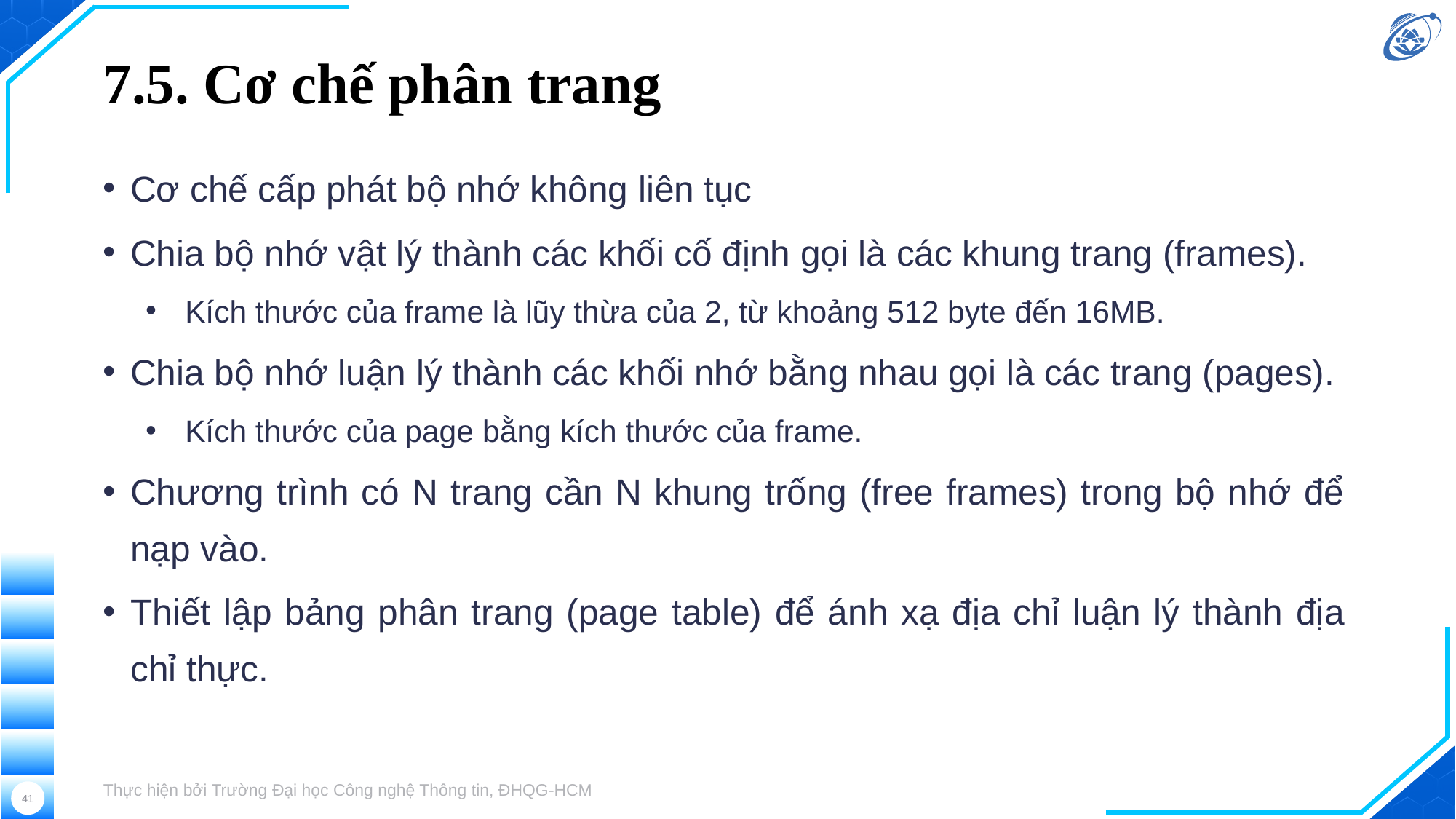

# 7.5. Cơ chế phân trang
Cơ chế cấp phát bộ nhớ không liên tục
Chia bộ nhớ vật lý thành các khối cố định gọi là các khung trang (frames).
Kích thước của frame là lũy thừa của 2, từ khoảng 512 byte đến 16MB.
Chia bộ nhớ luận lý thành các khối nhớ bằng nhau gọi là các trang (pages).
Kích thước của page bằng kích thước của frame.
Chương trình có N trang cần N khung trống (free frames) trong bộ nhớ để nạp vào.
Thiết lập bảng phân trang (page table) để ánh xạ địa chỉ luận lý thành địa chỉ thực.
Thực hiện bởi Trường Đại học Công nghệ Thông tin, ĐHQG-HCM
41